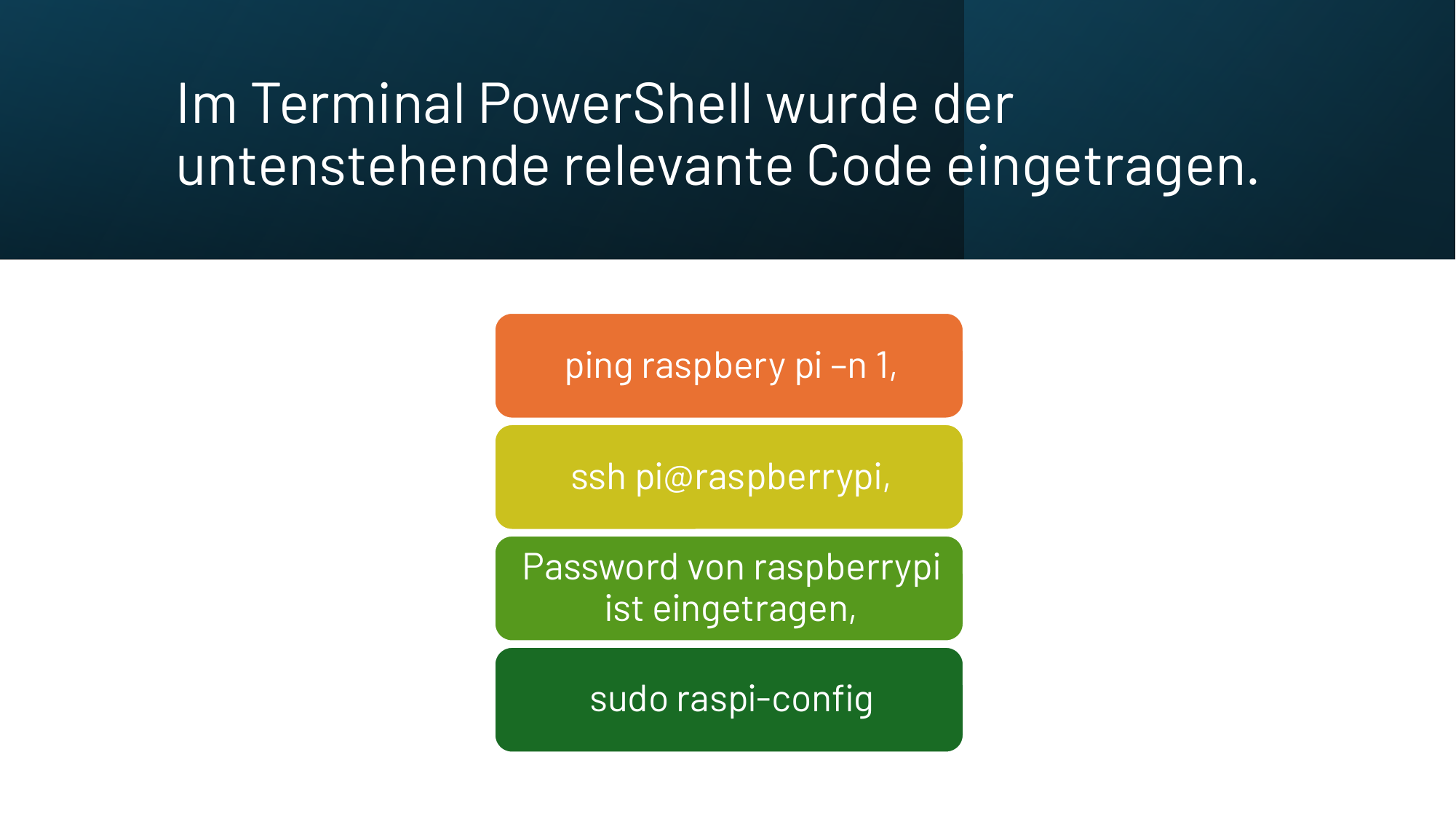

# Im Terminal PowerShell wurde der untenstehende relevante Code eingetragen.
ping raspbery pi –n 1,
ssh pi@raspberrypi,
Password von raspberrypi ist eingetragen,
sudo raspi-config